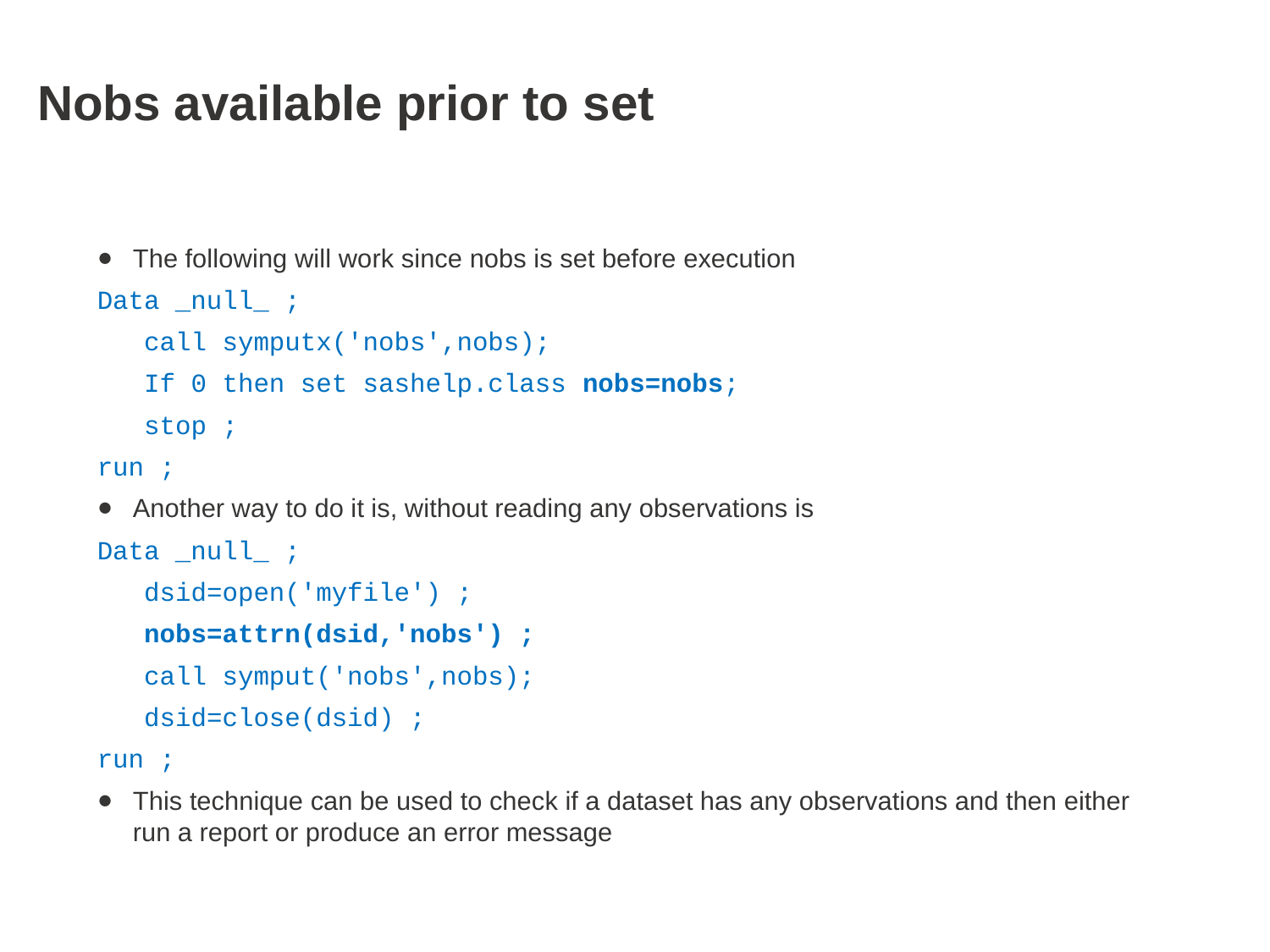

# Nobs available prior to set
The following will work since nobs is set before execution
Data _null_ ;
   call symputx('nobs',nobs);
   If 0 then set sashelp.class nobs=nobs;
   stop ;
run ;
Another way to do it is, without reading any observations is
Data _null_ ;
   dsid=open('myfile') ;
   nobs=attrn(dsid,'nobs') ;
   call symput('nobs',nobs);
   dsid=close(dsid) ;
run ;
This technique can be used to check if a dataset has any observations and then either run a report or produce an error message